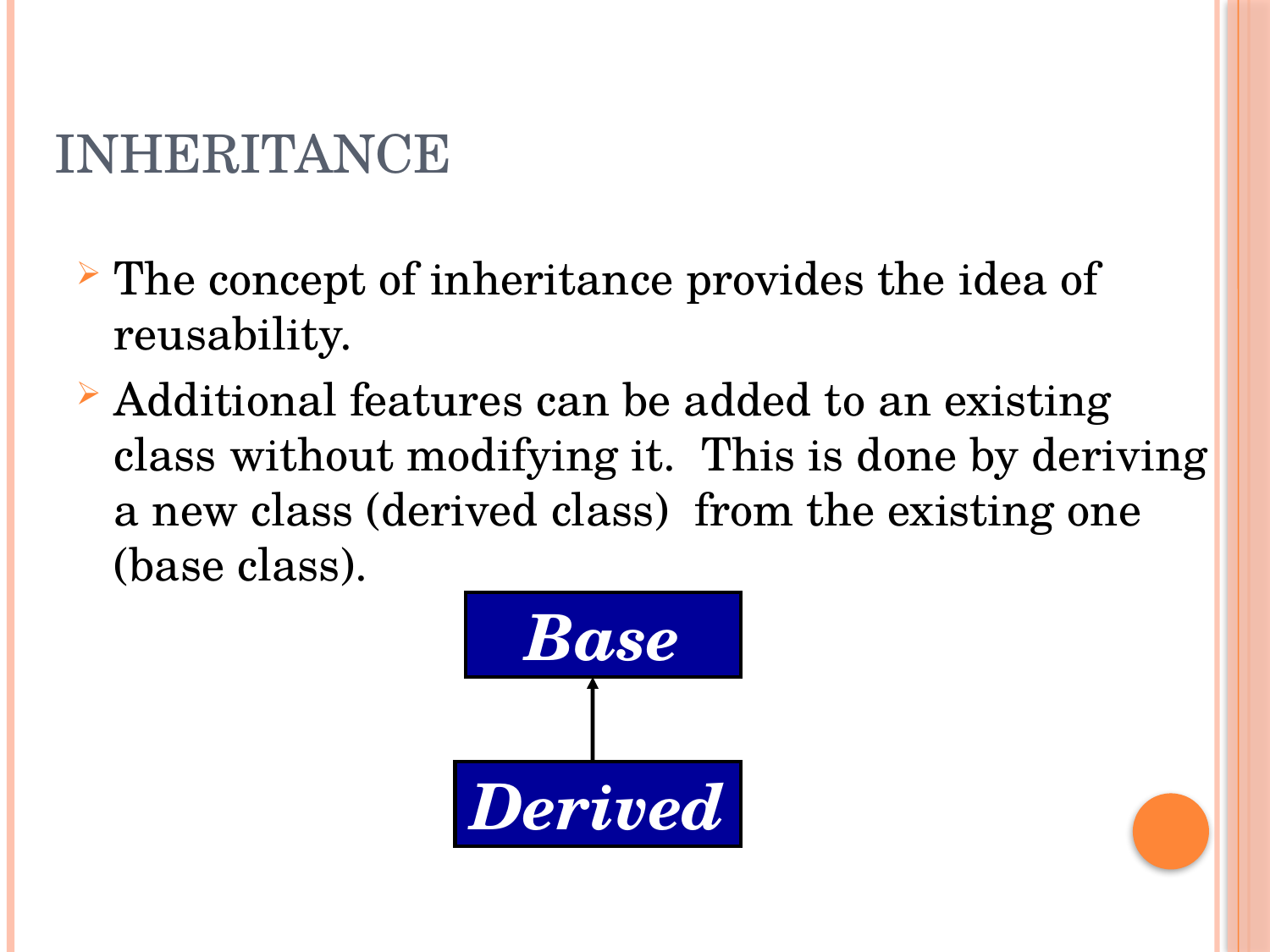

# Inheritance
The concept of inheritance provides the idea of reusability.
Additional features can be added to an existing class without modifying it.  This is done by deriving a new class (derived class)  from the existing one (base class).
Base

Derived